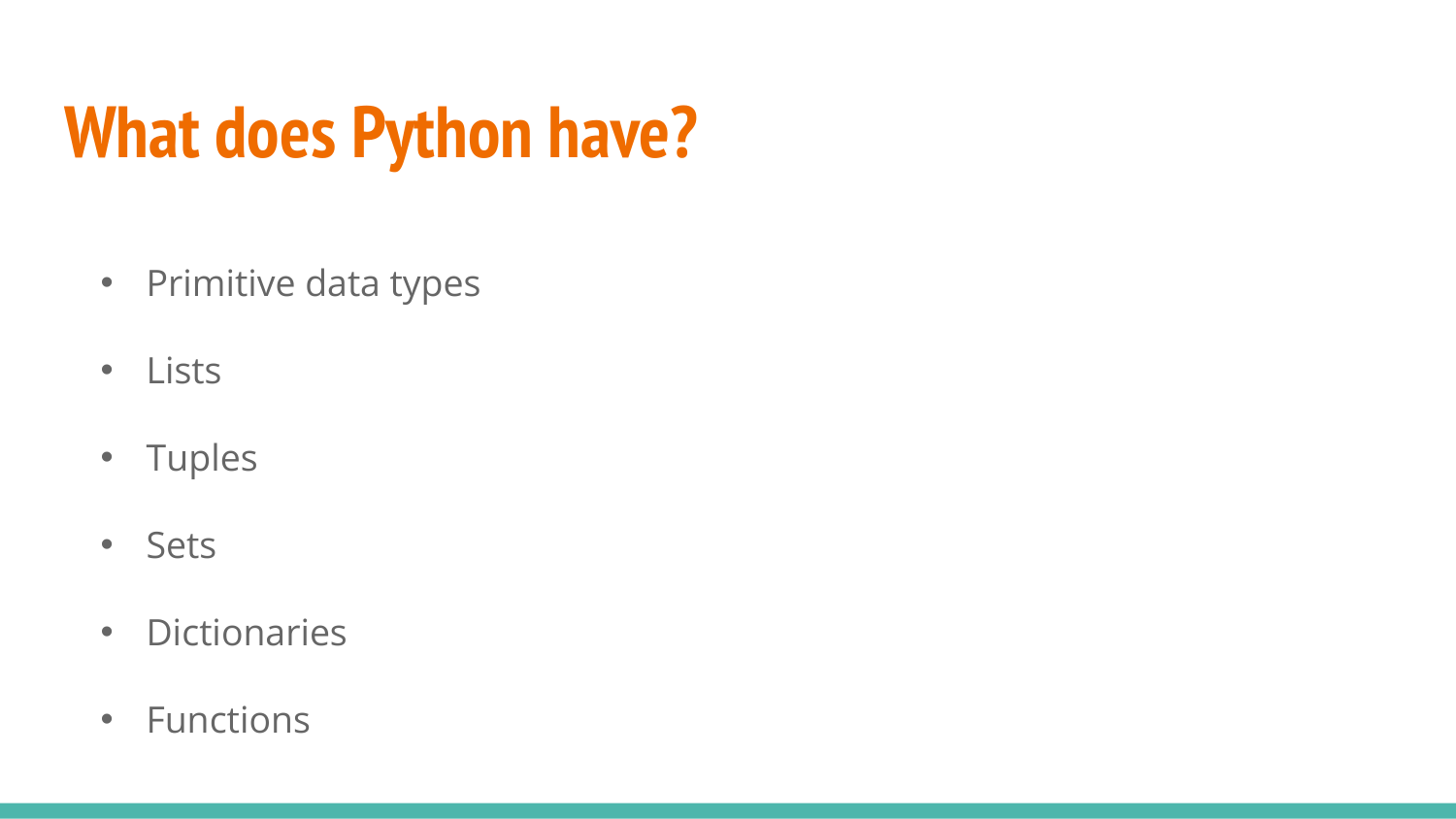

# What does Python have?
Primitive data types
Lists
Tuples
Sets
Dictionaries
Functions